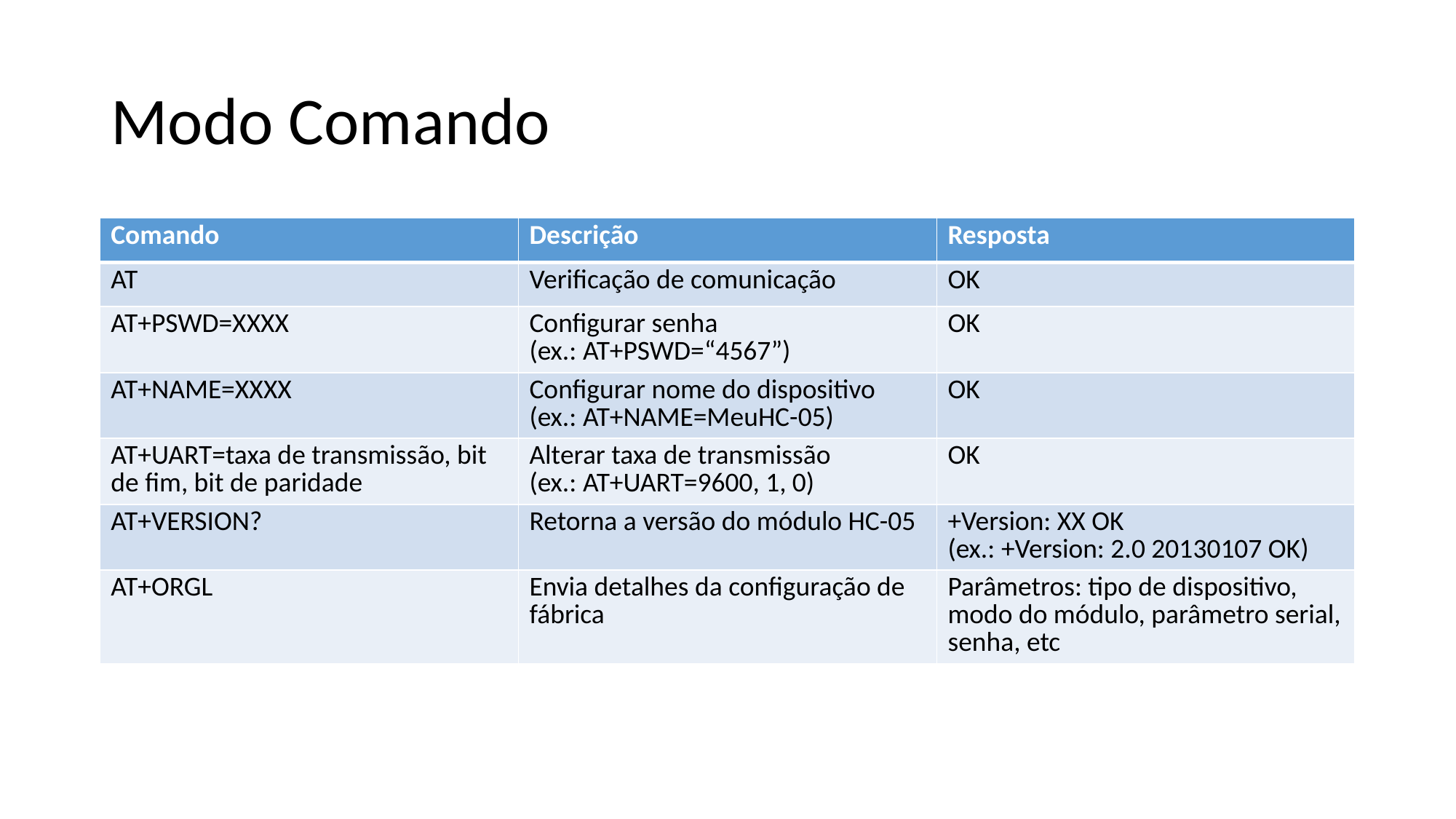

# Modo Comando
| Comando | Descrição | Resposta |
| --- | --- | --- |
| AT | Verificação de comunicação | OK |
| AT+PSWD=XXXX | Configurar senha (ex.: AT+PSWD=“4567”) | OK |
| AT+NAME=XXXX | Configurar nome do dispositivo (ex.: AT+NAME=MeuHC-05) | OK |
| AT+UART=taxa de transmissão, bit de fim, bit de paridade | Alterar taxa de transmissão (ex.: AT+UART=9600, 1, 0) | OK |
| AT+VERSION? | Retorna a versão do módulo HC-05 | +Version: XX OK (ex.: +Version: 2.0 20130107 OK) |
| AT+ORGL | Envia detalhes da configuração de fábrica | Parâmetros: tipo de dispositivo, modo do módulo, parâmetro serial, senha, etc |